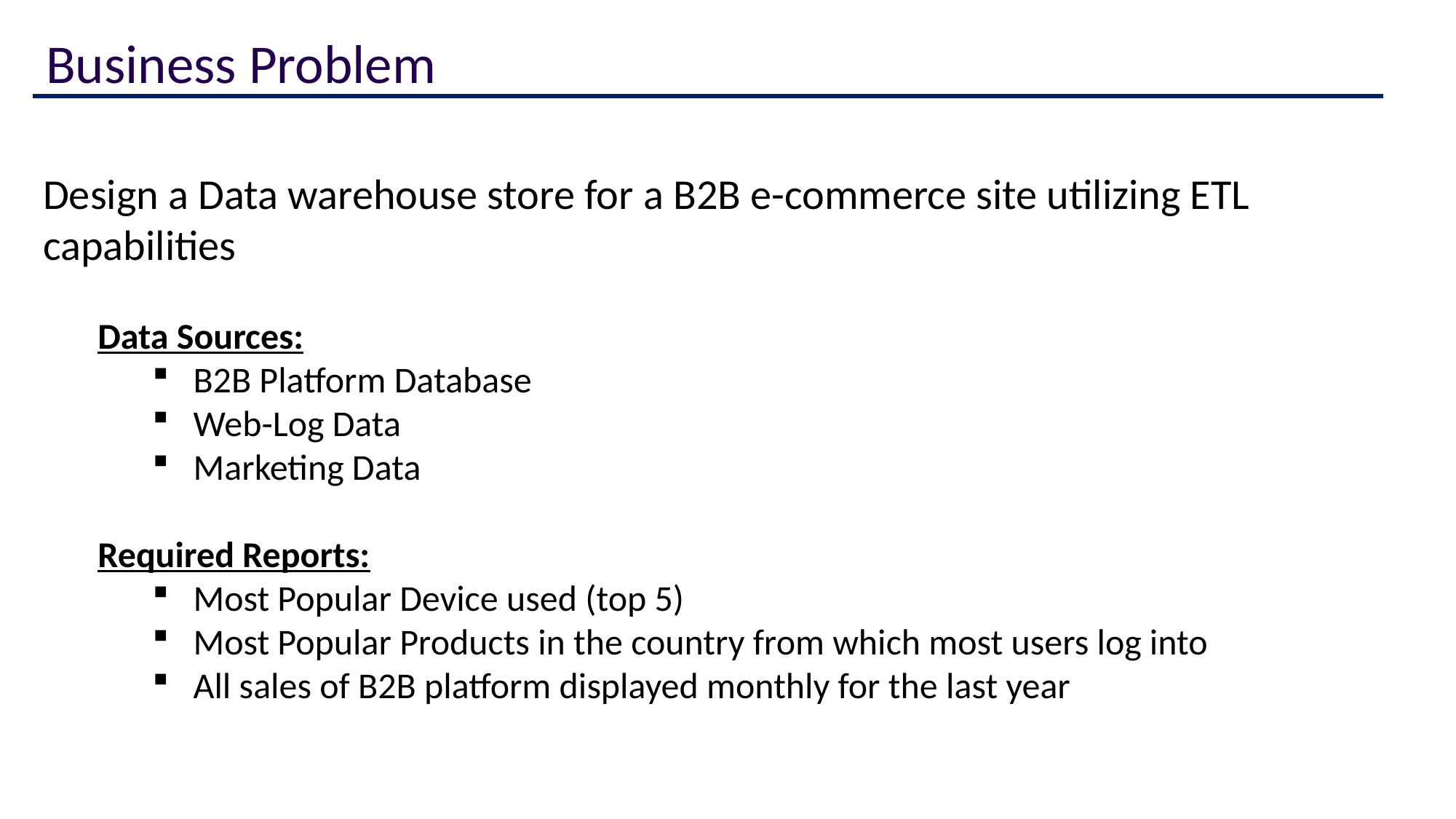

Business Problem
Design a Data warehouse store for a B2B e-commerce site utilizing ETL capabilities

Data Sources:
B2B Platform Database
Web-Log Data
Marketing Data

Required Reports:
Most Popular Device used (top 5)
Most Popular Products in the country from which most users log into
All sales of B2B platform displayed monthly for the last year